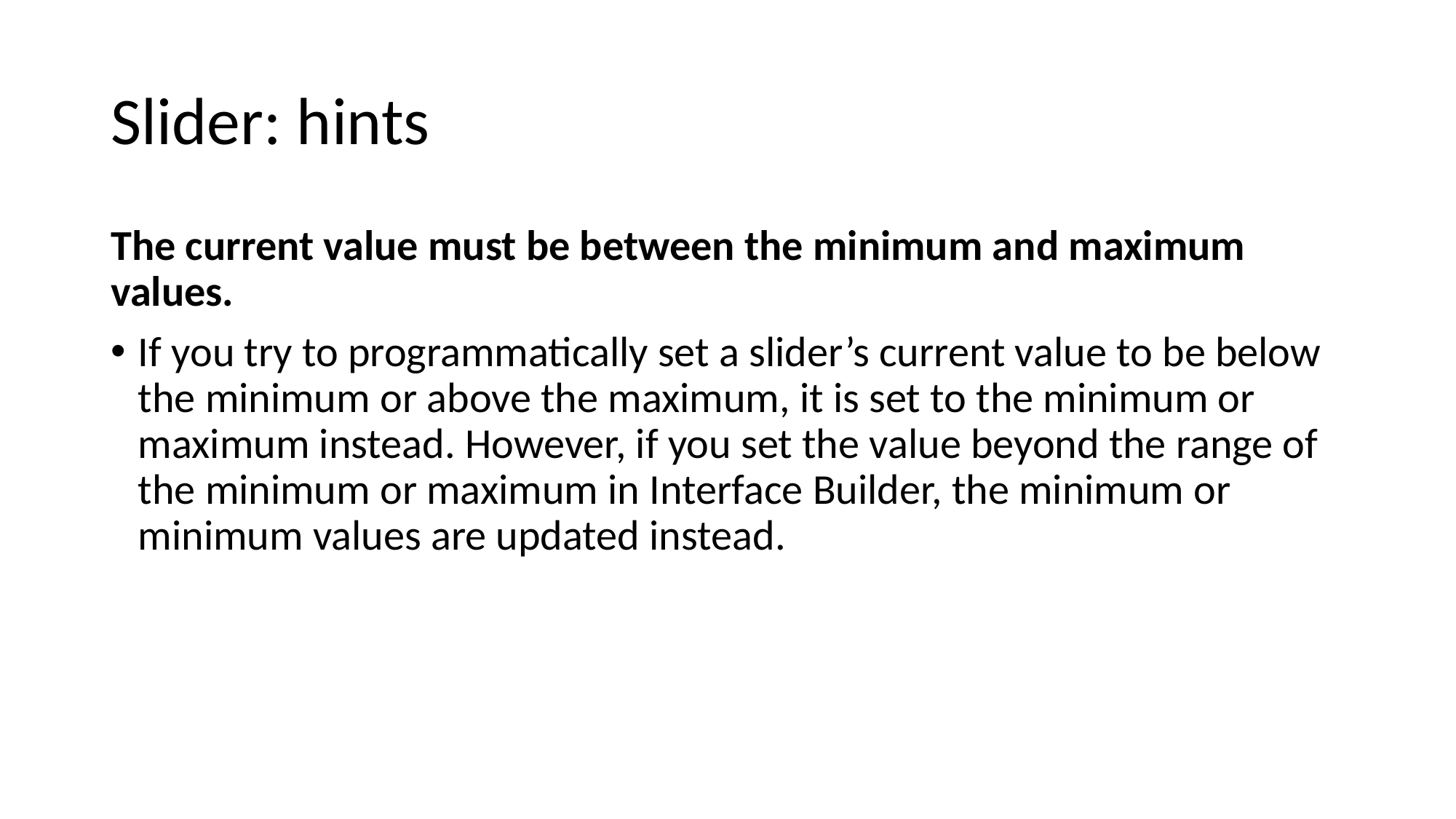

# Slider: hints
The current value must be between the minimum and maximum values.
If you try to programmatically set a slider’s current value to be below the minimum or above the maximum, it is set to the minimum or maximum instead. However, if you set the value beyond the range of the minimum or maximum in Interface Builder, the minimum or minimum values are updated instead.